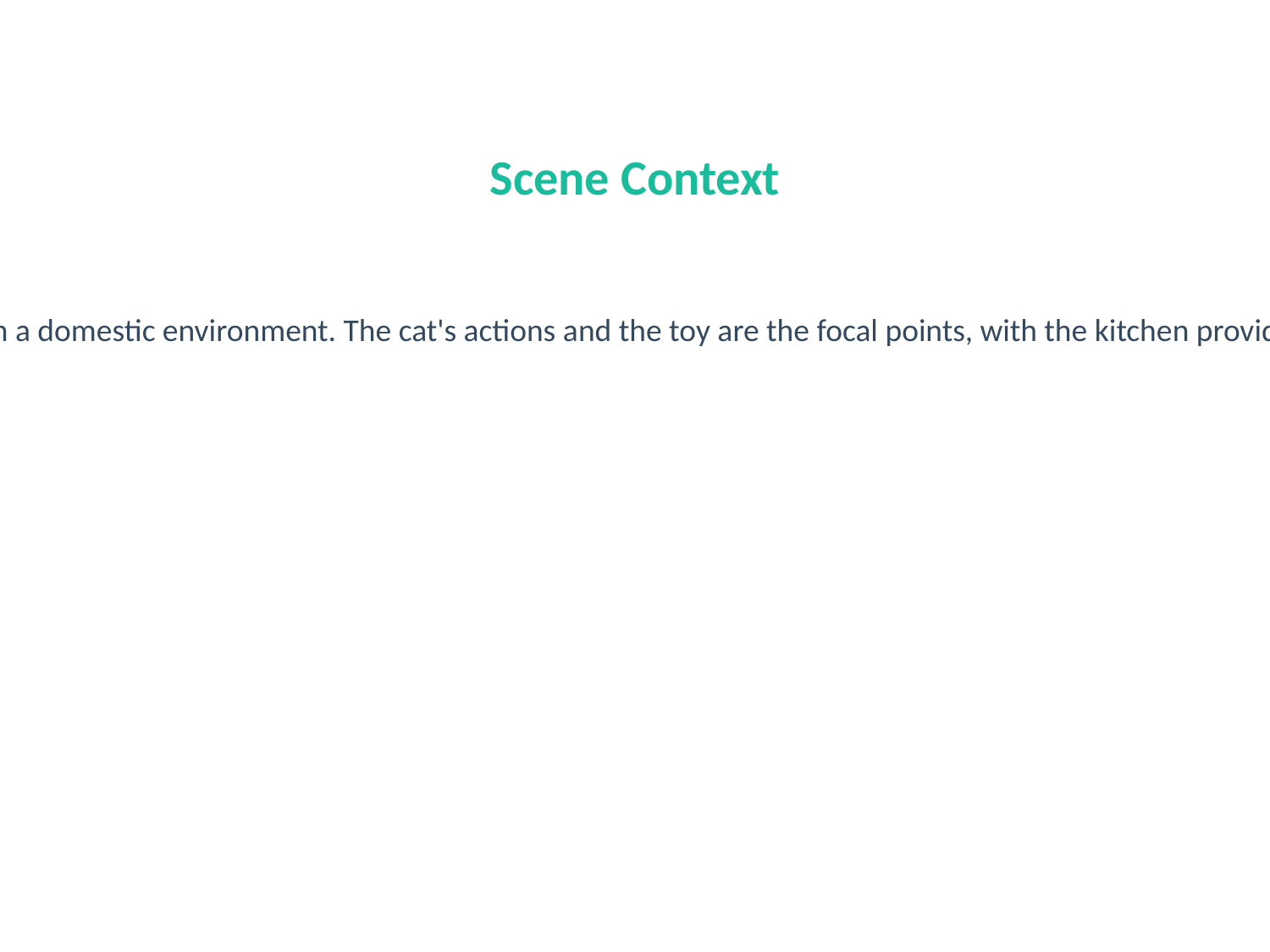

#

Scene Context

The video takes place in a domestic environment. The cat's actions and the toy are the focal points, with the kitchen providing a simple backdrop.